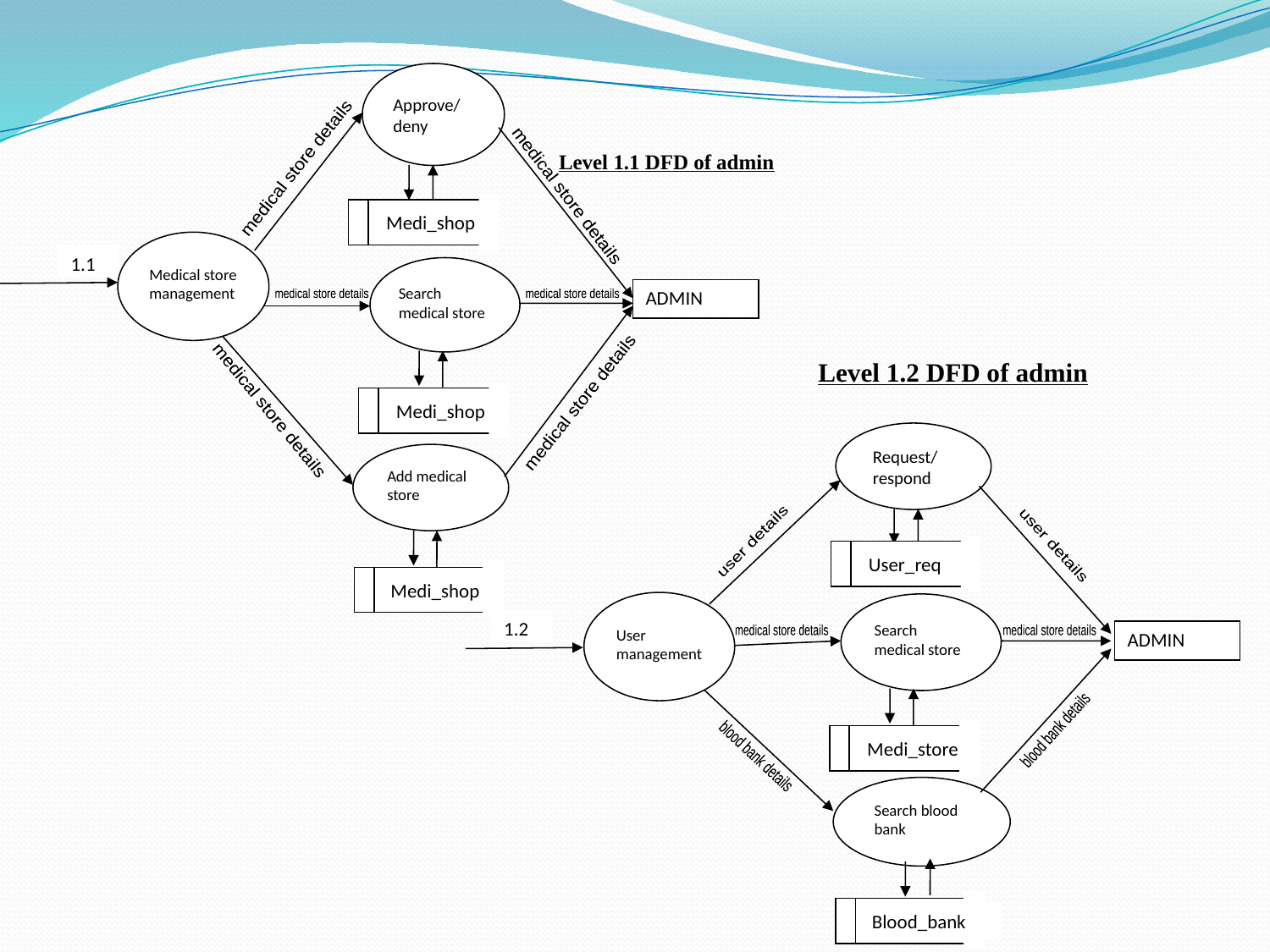

Approve/ deny

medical store details
medical store details

Medi_shop

1.1

Search medical store

ADMIN
medical store details
medical store details

Medi_shop
medical store details
medical store details

Add medical store

Medi_shop
Medical store management

Level 1.1 DFD of admin

Level 1.2 DFD of admin

User_req

ADMIN

Medi_store

Blood_bank
Request/ respond

Search medical store

Search blood bank

user details
user details
User management

medical store details
medical store details
blood bank details
blood bank details
1.2